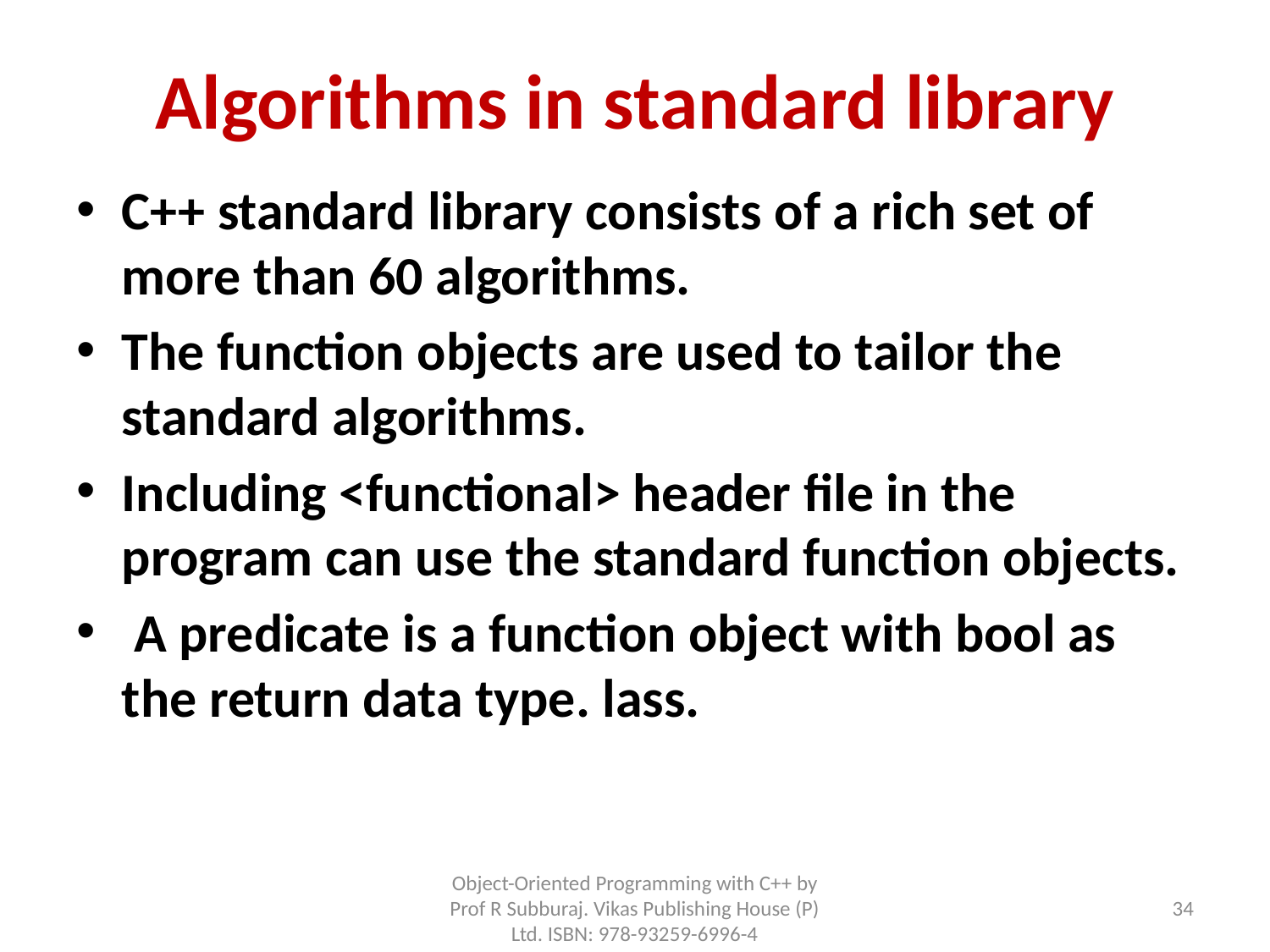

# Algorithms in standard library
C++ standard library consists of a rich set of more than 60 algorithms.
The function objects are used to tailor the standard algorithms.
Including <functional> header file in the program can use the standard function objects.
 A predicate is a function object with bool as the return data type. lass.

Object-Oriented Programming with C++ by Prof R Subburaj. Vikas Publishing House (P) Ltd. ISBN: 978-93259-6996-4
34